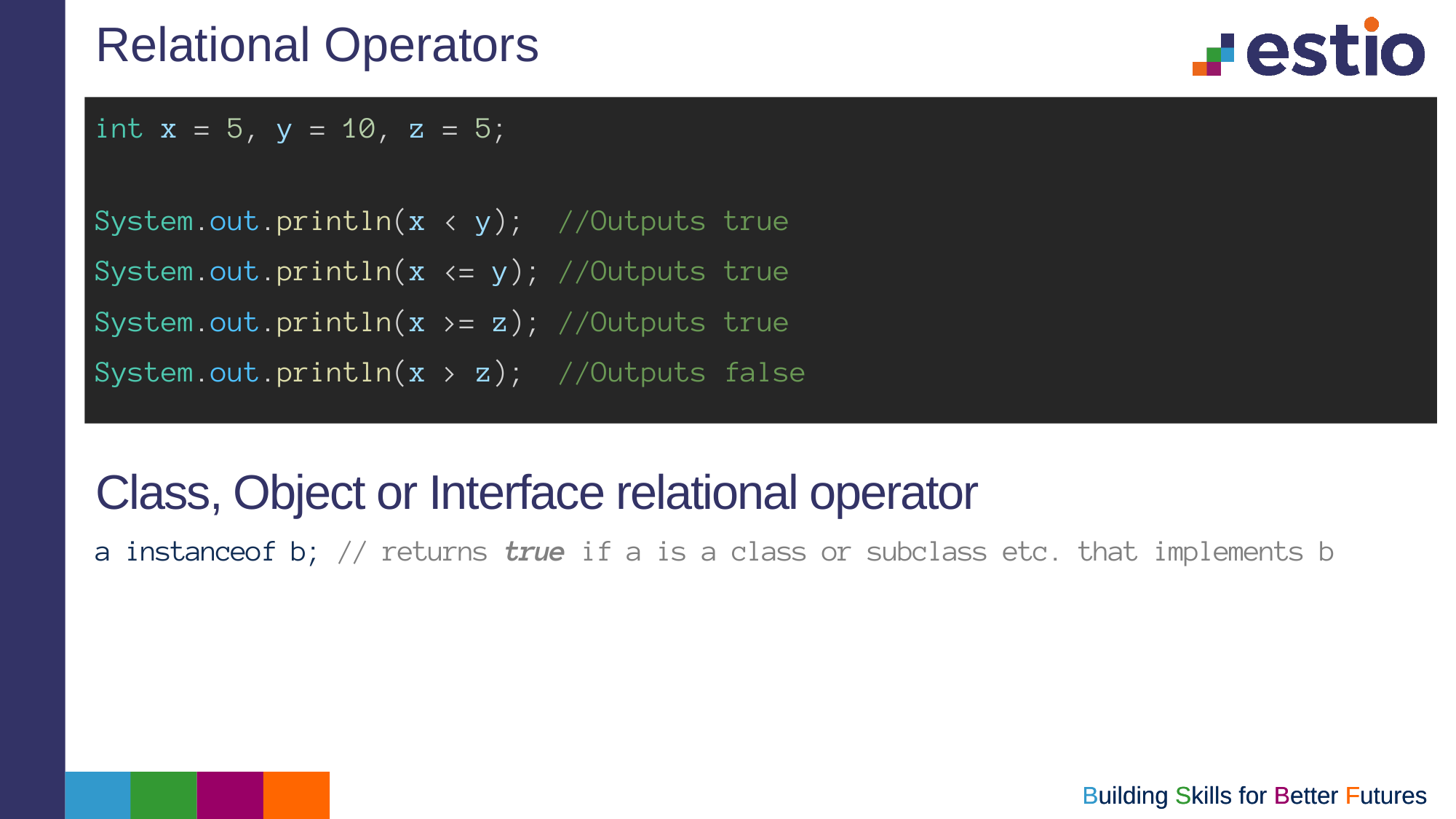

# Relational Operators
int x = 5, y = 10, z = 5;
System.out.println(x < y);  //Outputs true
System.out.println(x <= y); //Outputs true
System.out.println(x >= z); //Outputs true
System.out.println(x > z);  //Outputs false

Class, Object or Interface relational operator
a instanceof b; // returns true if a is a class or subclass etc. that implements b